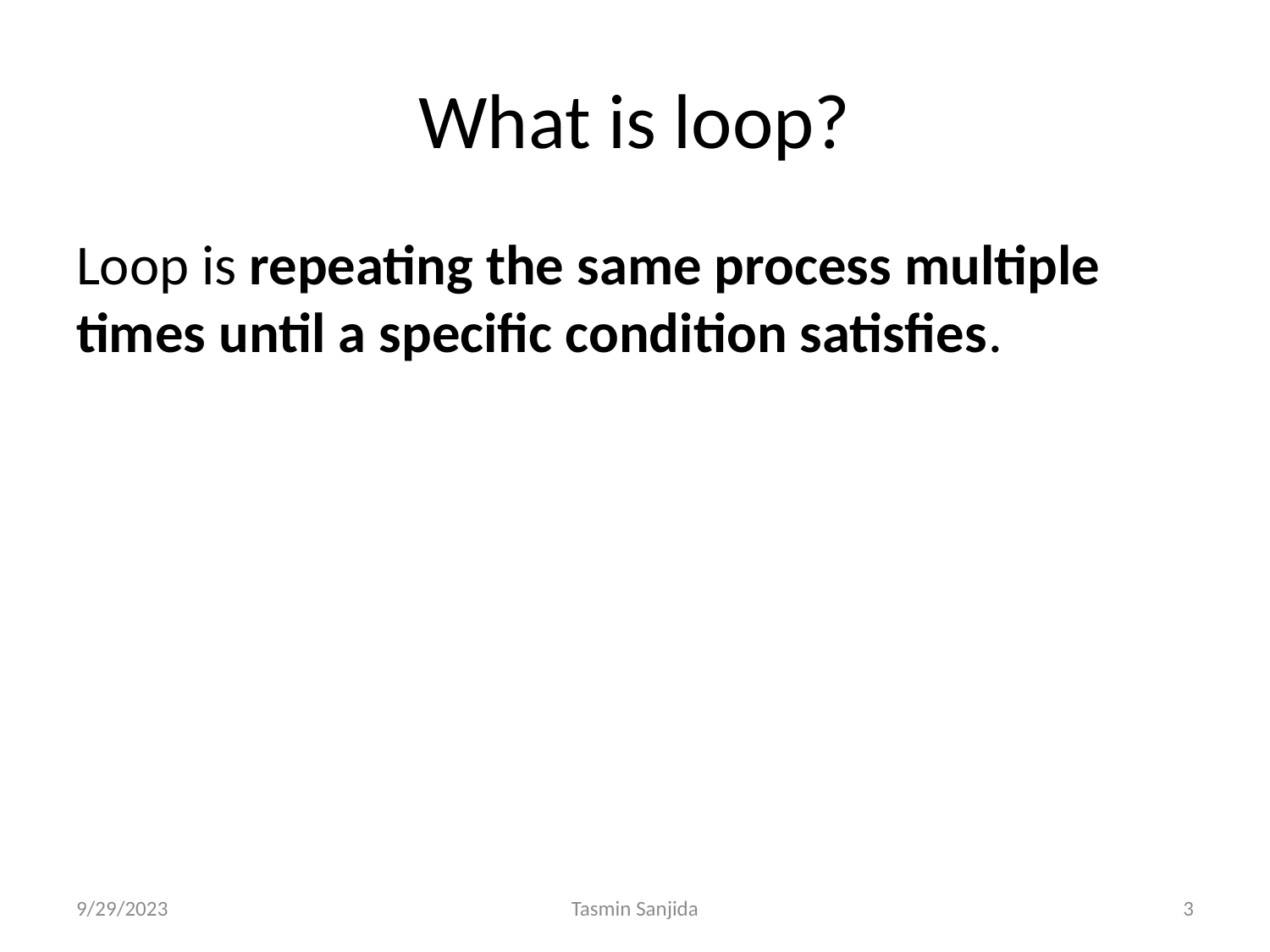

# What is loop?
Loop is repeating the same process multiple times until a specific condition satisfies.
9/29/2023
Tasmin Sanjida
3